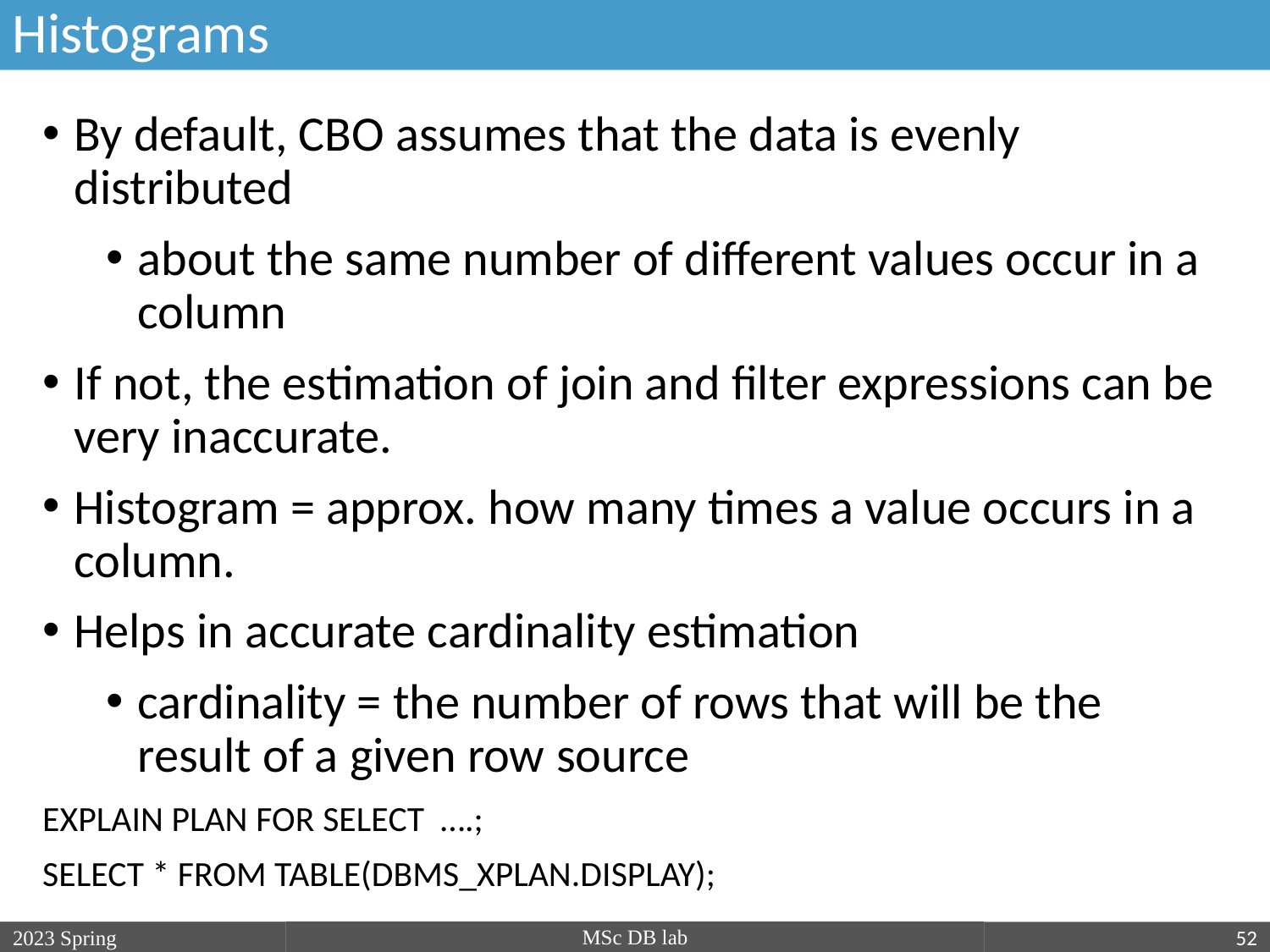

Histograms
By default, CBO assumes that the data is evenly distributed
about the same number of different values occur in a column
If not, the estimation of join and filter expressions can be very inaccurate.
Histogram = approx. how many times a value occurs in a column.
Helps in accurate cardinality estimation
cardinality = the number of rows that will be the result of a given row source
EXPLAIN PLAN FOR SELECT  ….;
SELECT * FROM TABLE(DBMS_XPLAN.DISPLAY);

MSc DB lab
2023 Spring
2018/19/2
52
nagy.gabriella@nik.uni-obuda.hu